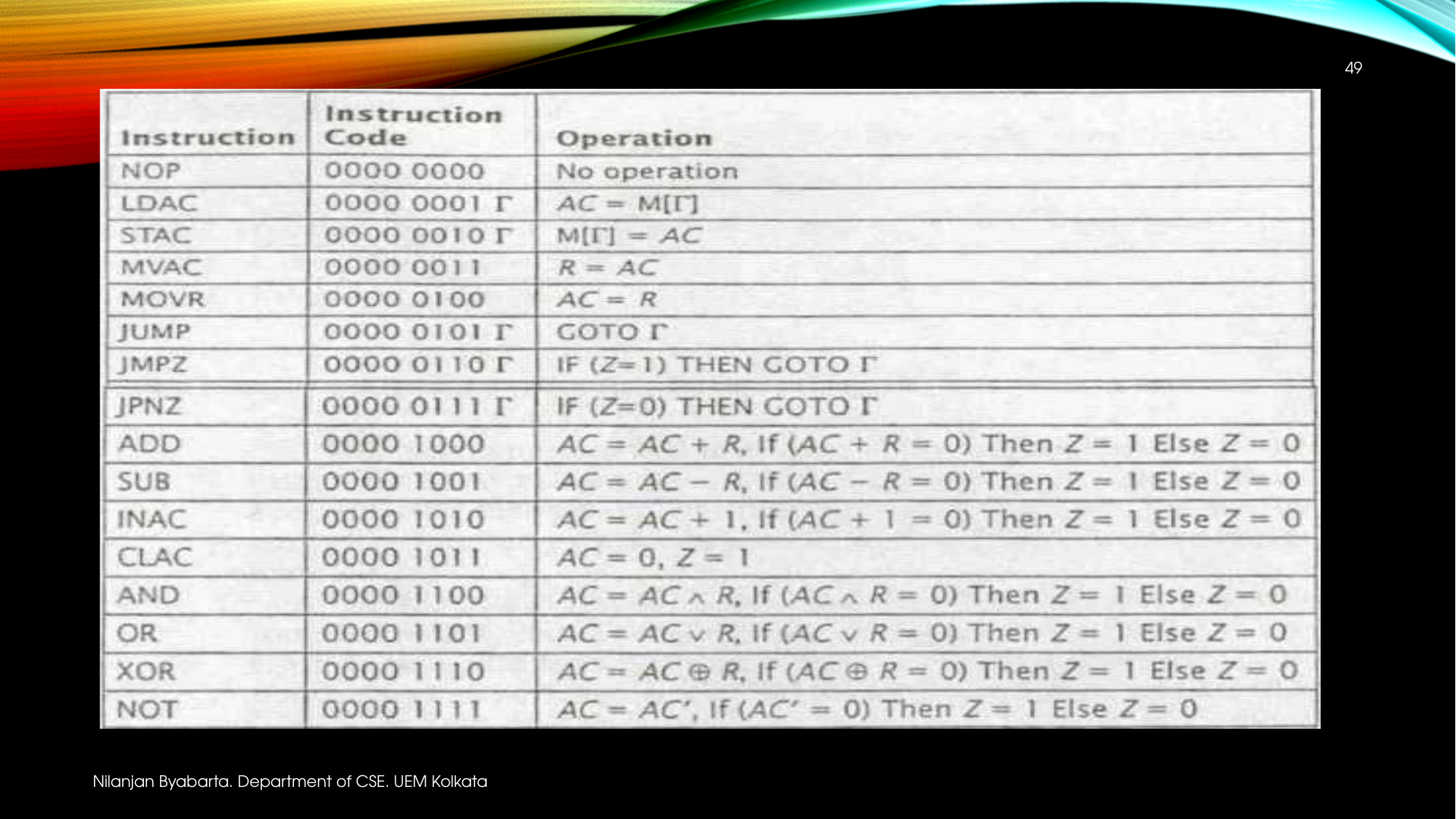

49

Nilanjan Byabarta. Department of CSE. UEM Kolkata